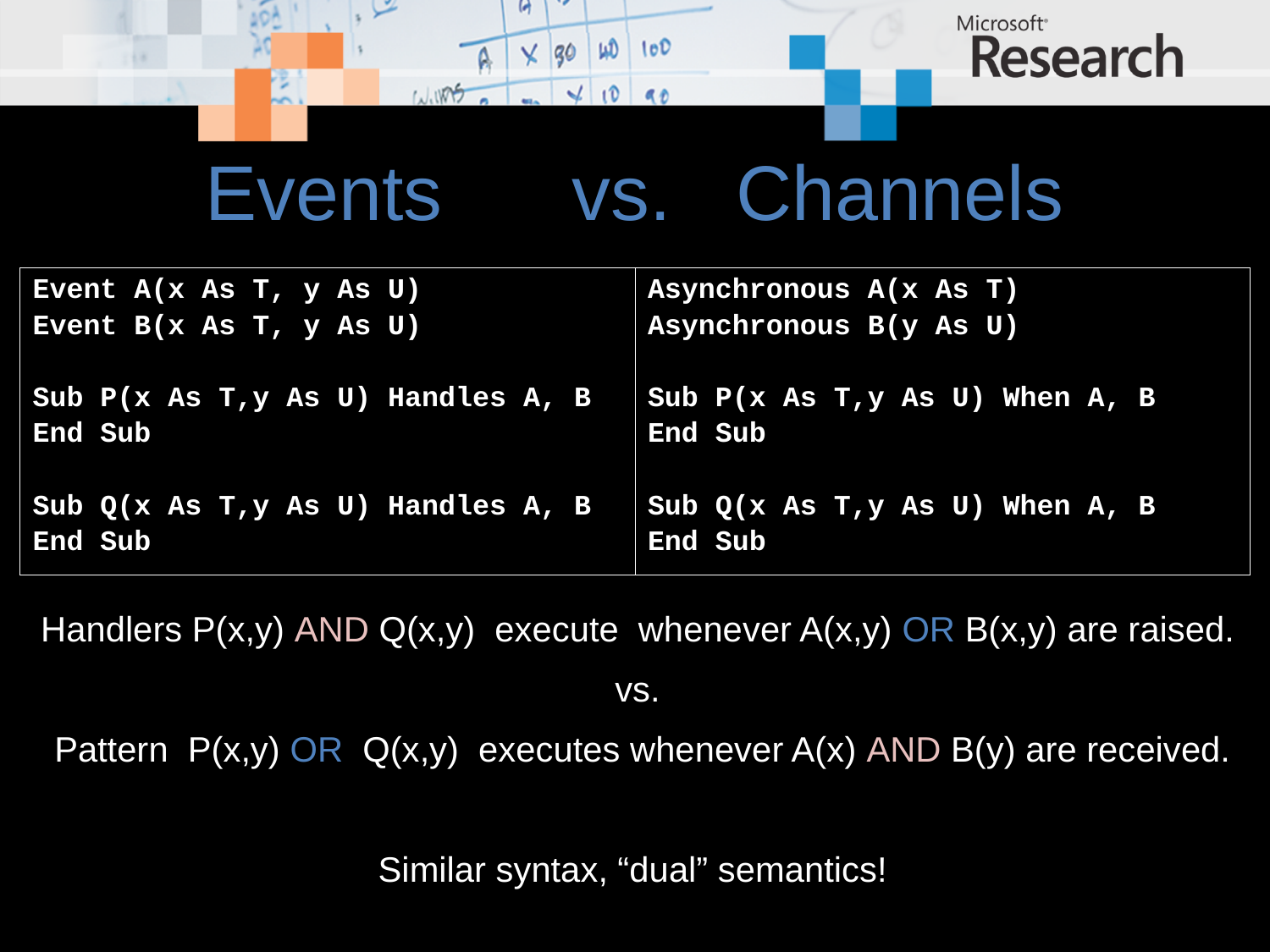

# Events      vs.   Channels
Event A(x As T, y As U)
Event B(x As T, y As U)

Sub P(x As T,y As U) Handles A, B
End Sub

Sub Q(x As T,y As U) Handles A, B
End Sub
Asynchronous A(x As T)
Asynchronous B(y As U)

Sub P(x As T,y As U) When A, B
End Sub

Sub Q(x As T,y As U) When A, B
End Sub
Handlers P(x,y) AND Q(x,y)  execute  whenever A(x,y) OR B(x,y) are raised.
vs.
 Pattern  P(x,y) OR  Q(x,y)  executes whenever A(x) AND B(y) are received.

Similar syntax, “dual” semantics!